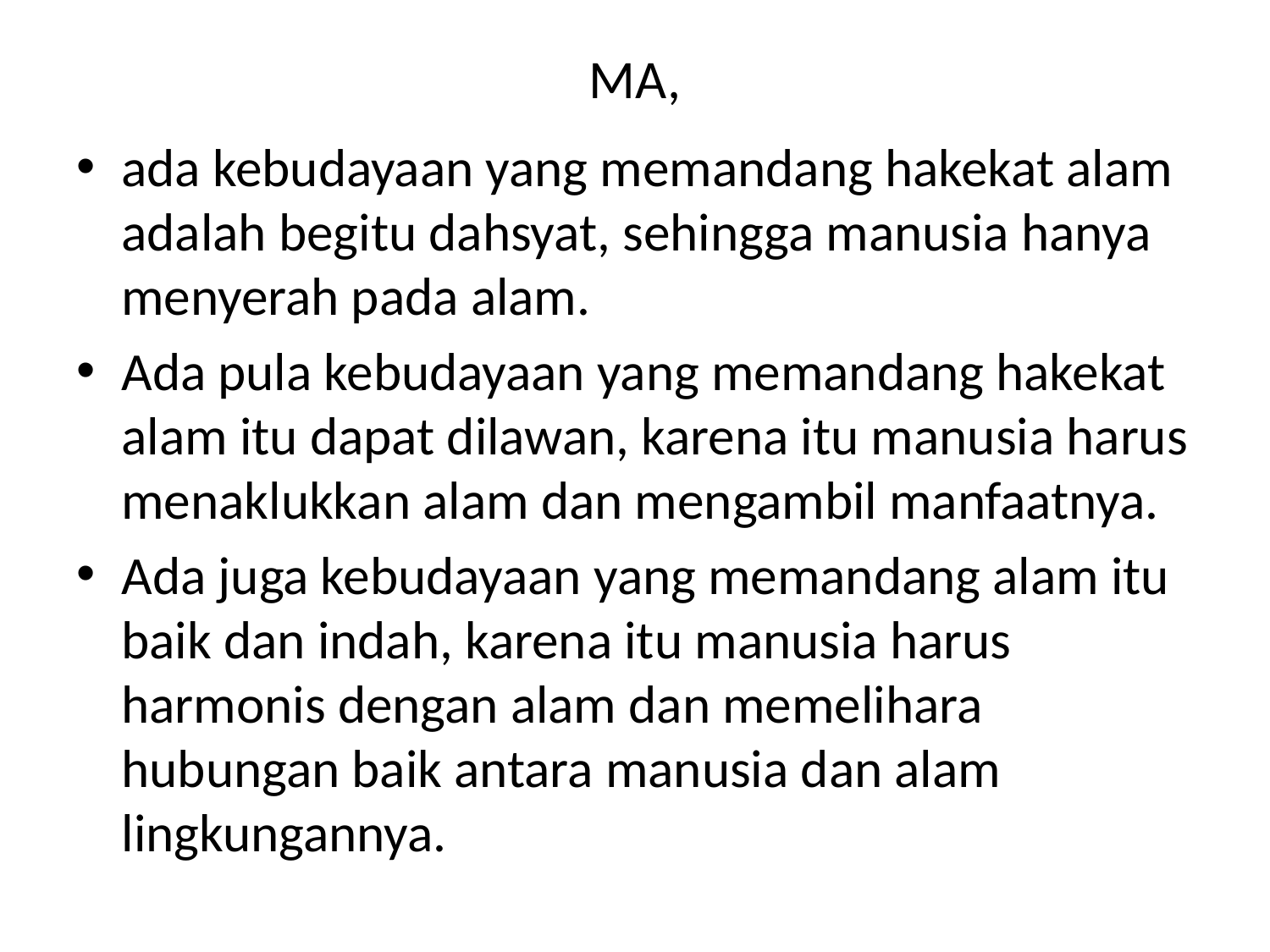

# MA,
ada kebudayaan yang memandang hakekat alam adalah begitu dahsyat, sehingga manusia hanya menyerah pada alam.
Ada pula kebudayaan yang memandang hakekat alam itu dapat dilawan, karena itu manusia harus menaklukkan alam dan mengambil manfaatnya.
Ada juga kebudayaan yang memandang alam itu baik dan indah, karena itu manusia harus harmonis dengan alam dan memelihara hubungan baik antara manusia dan alam lingkungannya.